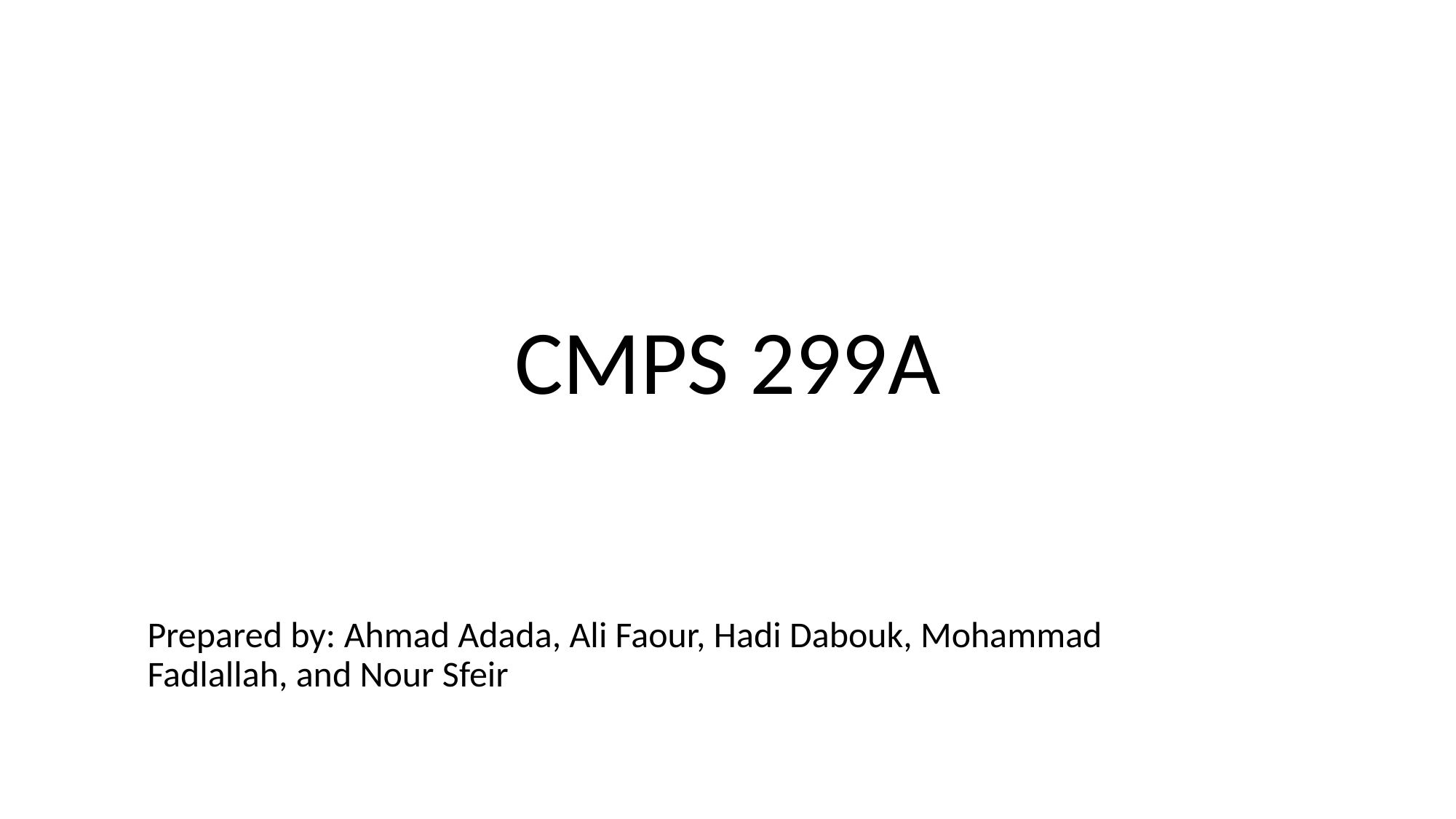

# CMPS 299A
Prepared by: Ahmad Adada, Ali Faour, Hadi Dabouk, Mohammad Fadlallah, and Nour Sfeir